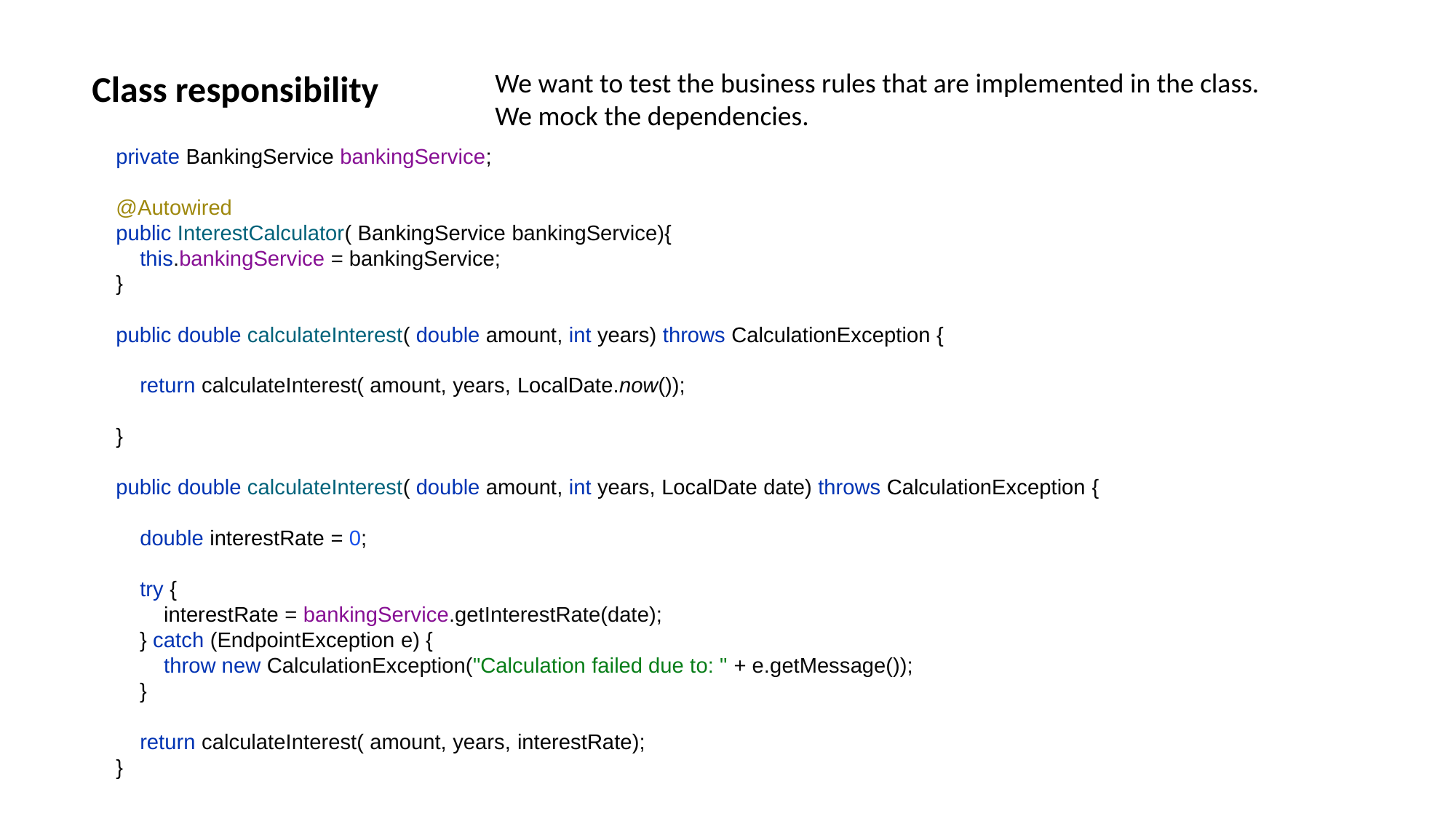

Class responsibility
We want to test the business rules that are implemented in the class.
We mock the dependencies.
private BankingService bankingService;
@Autowired
public InterestCalculator( BankingService bankingService){
    this.bankingService = bankingService;
}
public double calculateInterest( double amount, int years) throws CalculationException {
    return calculateInterest( amount, years, LocalDate.now());
}
public double calculateInterest( double amount, int years, LocalDate date) throws CalculationException {
    double interestRate = 0;
    try {
        interestRate = bankingService.getInterestRate(date);
    } catch (EndpointException e) {
        throw new CalculationException("Calculation failed due to: " + e.getMessage());
    }
    return calculateInterest( amount, years, interestRate);
}